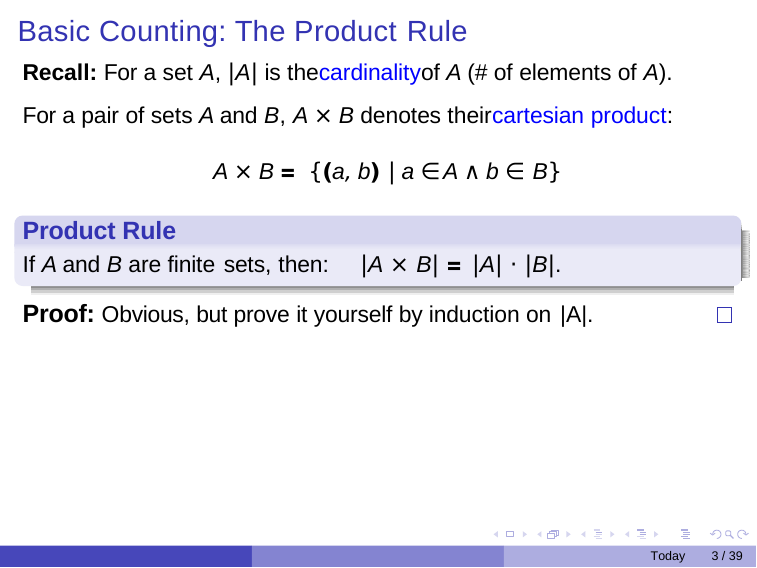

# Basic Counting: The Product Rule
Recall: For a set A, |A| is thecardinalityof A (# of elements of A).  For a pair of sets A and B, A × B denotes theircartesian product:
A × B = {(a, b) | a ∈ A ∧ b ∈ B}
Product Rule
If A and B are finite sets, then:	|A × B| = |A| · |B|.
Proof: Obvious, but prove it yourself by induction on |A|.

Today
3 / 39